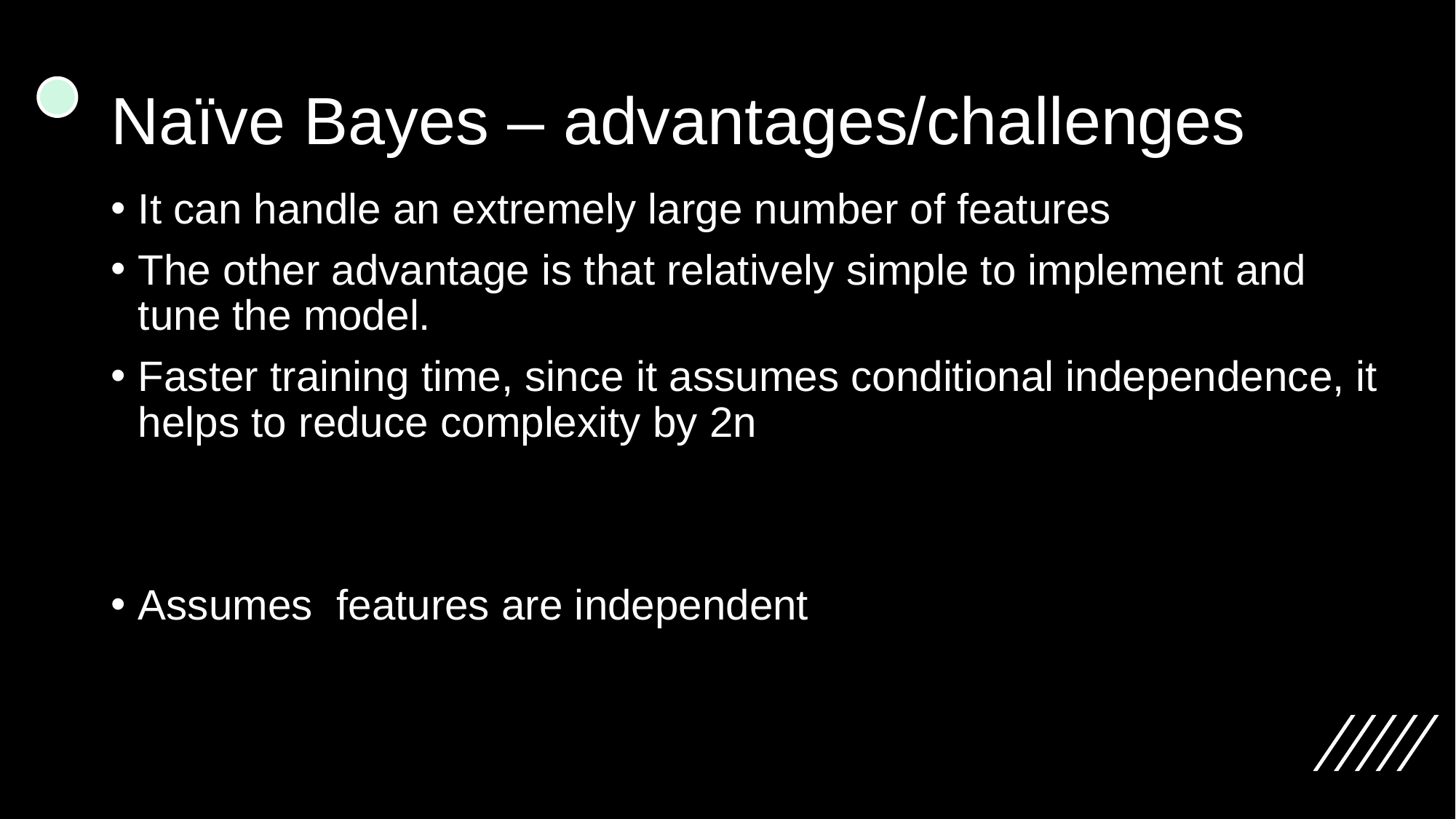

# Naïve Bayes – advantages/challenges
It can handle an extremely large number of features
The other advantage is that relatively simple to implement and tune the model.
Faster training time, since it assumes conditional independence, it helps to reduce complexity by 2n

Assumes  features are independent